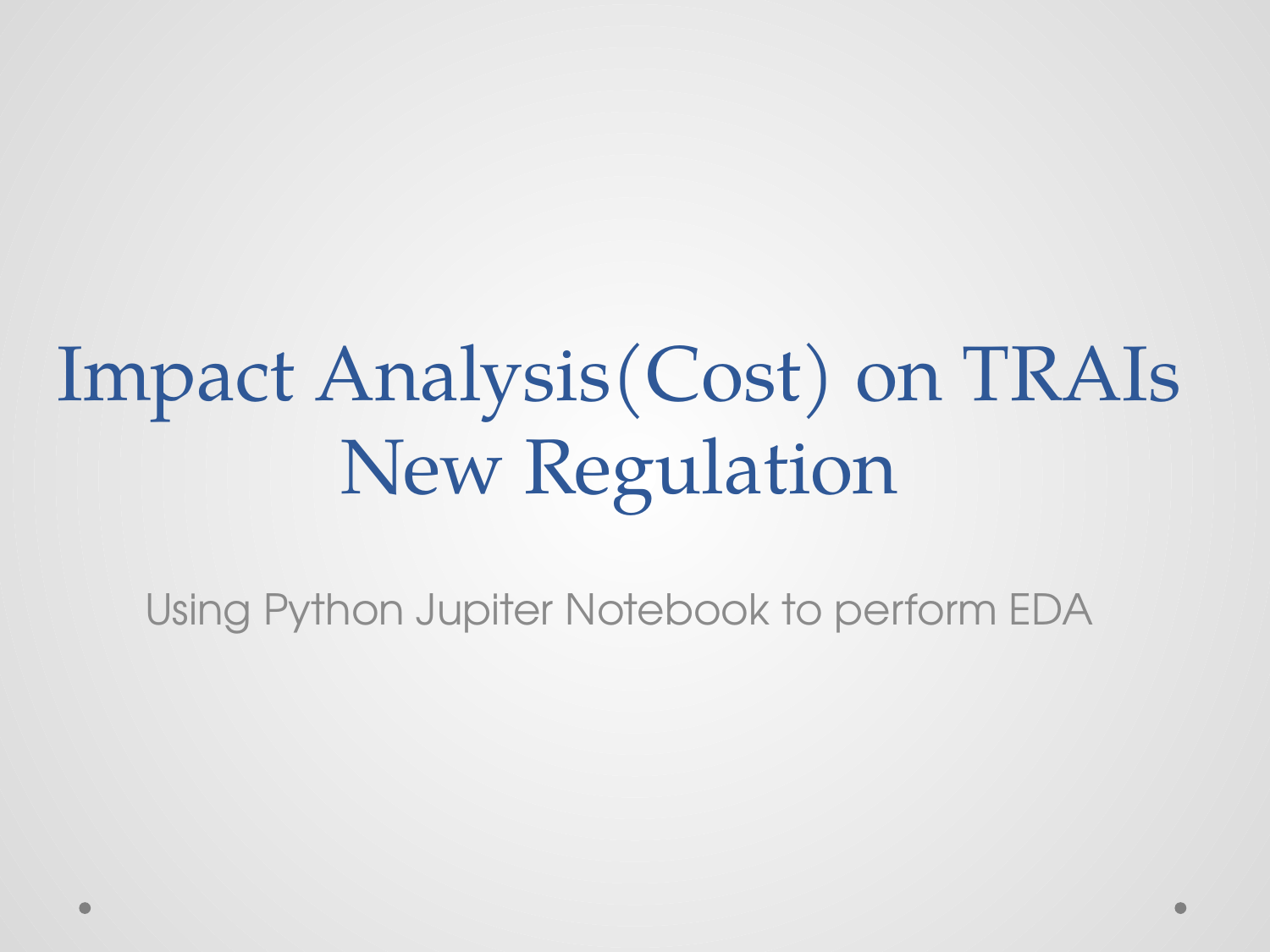

# Impact Analysis(Cost) on TRAIs New Regulation
Using Python Jupiter Notebook to perform EDA